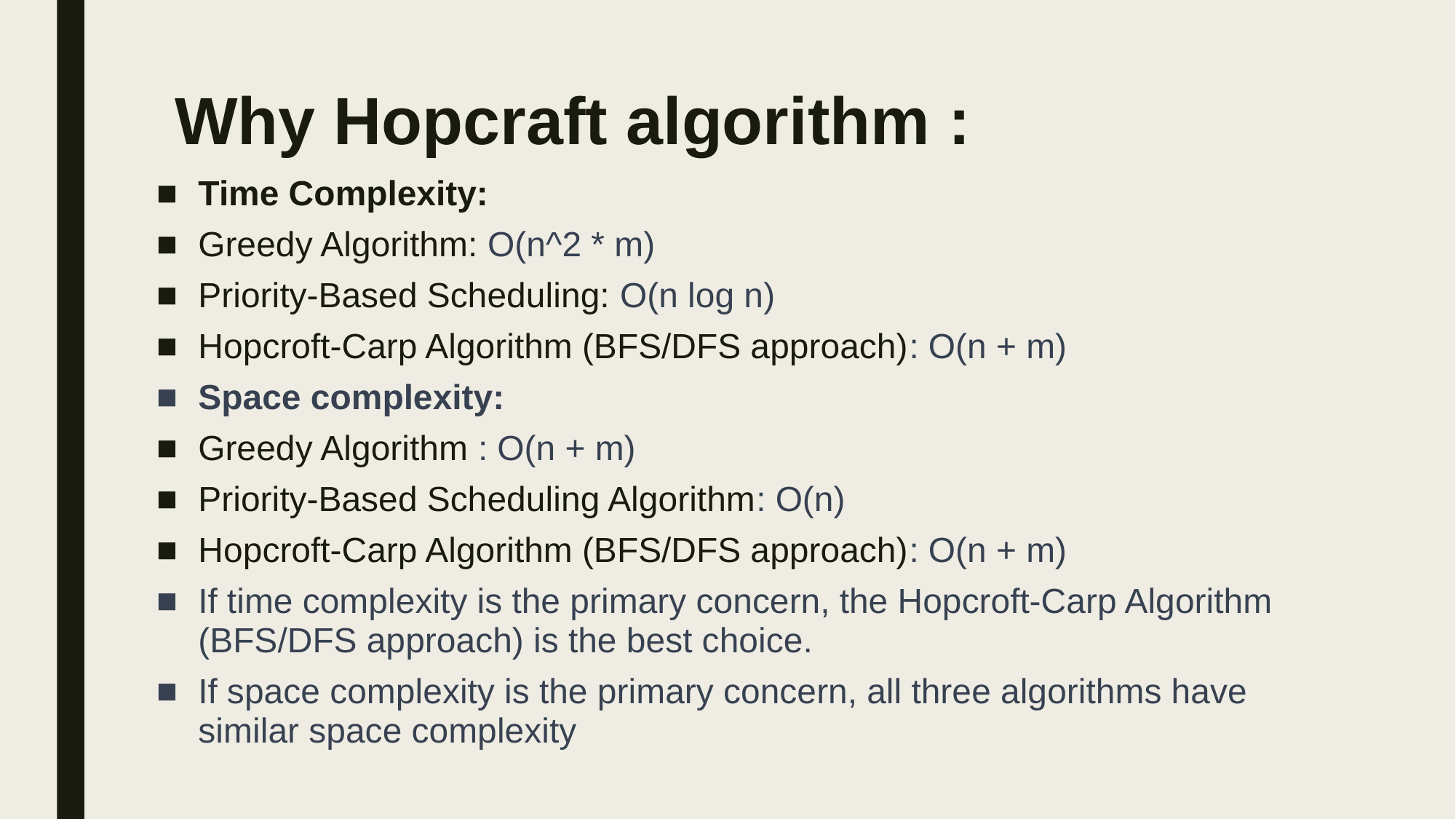

# Why Hopcraft algorithm :
Time Complexity:
Greedy Algorithm: O(n^2 * m)
Priority-Based Scheduling: O(n log n)
Hopcroft-Carp Algorithm (BFS/DFS approach): O(n + m)
Space complexity:
Greedy Algorithm : O(n + m)
Priority-Based Scheduling Algorithm: O(n)
Hopcroft-Carp Algorithm (BFS/DFS approach): O(n + m)
If time complexity is the primary concern, the Hopcroft-Carp Algorithm (BFS/DFS approach) is the best choice.
If space complexity is the primary concern, all three algorithms have similar space complexity